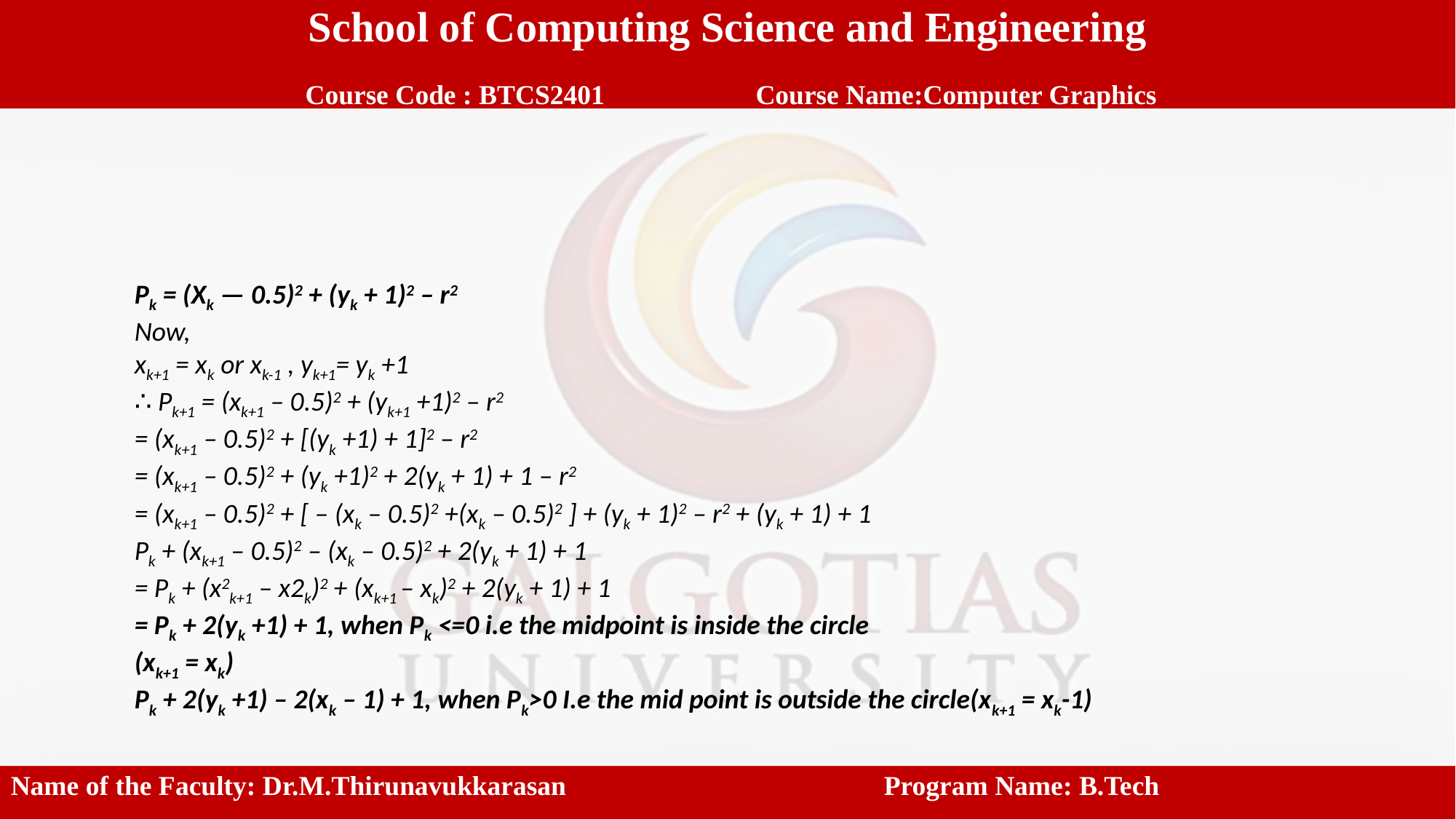

School of Computing Science and Engineering
 Course Code : BTCS2401		   Course Name:Computer Graphics

Pk = (Xk — 0.5)2 + (yk + 1)2 – r2
Now,
xk+1 = xk or xk-1 , yk+1= yk +1
∴ Pk+1 = (xk+1 – 0.5)2 + (yk+1 +1)2 – r2
= (xk+1 – 0.5)2 + [(yk +1) + 1]2 – r2
= (xk+1 – 0.5)2 + (yk +1)2 + 2(yk + 1) + 1 – r2
= (xk+1 – 0.5)2 + [ – (xk – 0.5)2 +(xk – 0.5)2 ] + (yk + 1)2 – r2 + (yk + 1) + 1
Pk + (xk+1 – 0.5)2 – (xk – 0.5)2 + 2(yk + 1) + 1
= Pk + (x2k+1 – x2k)2 + (xk+1 – xk)2 + 2(yk + 1) + 1
= Pk + 2(yk +1) + 1, when Pk <=0 i.e the midpoint is inside the circle
(xk+1 = xk)
Pk + 2(yk +1) – 2(xk – 1) + 1, when Pk>0 I.e the mid point is outside the circle(xk+1 = xk-1)

Name of the Faculty: Dr.M.Thirunavukkarasan			Program Name: B.Tech